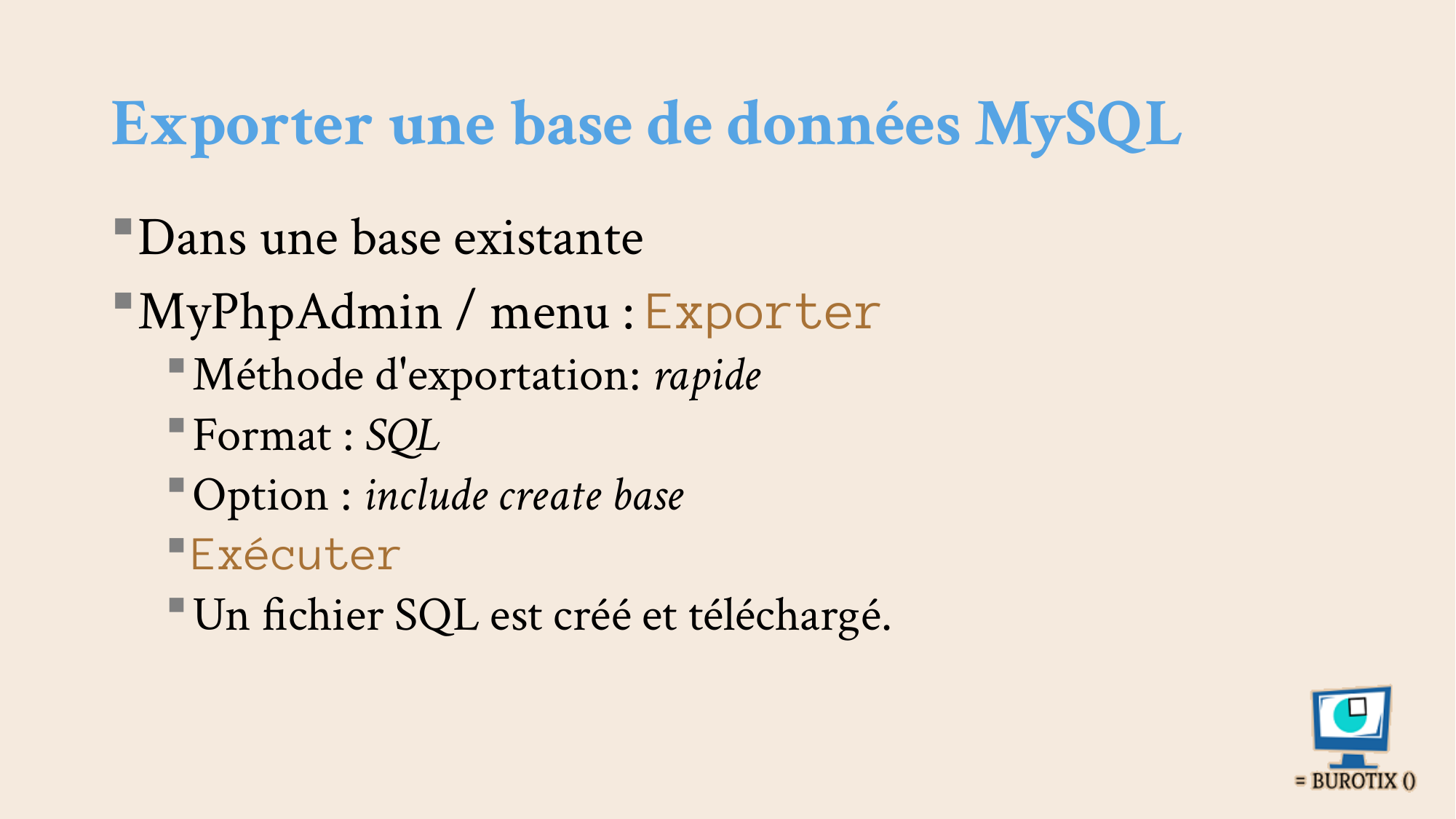

# Exporter une base de données MySQL
Dans une base existante
MyPhpAdmin / menu : Exporter
Méthode d'exportation: rapide
Format : SQL
Option : include create base
Exécuter
Un fichier SQL est créé et téléchargé.